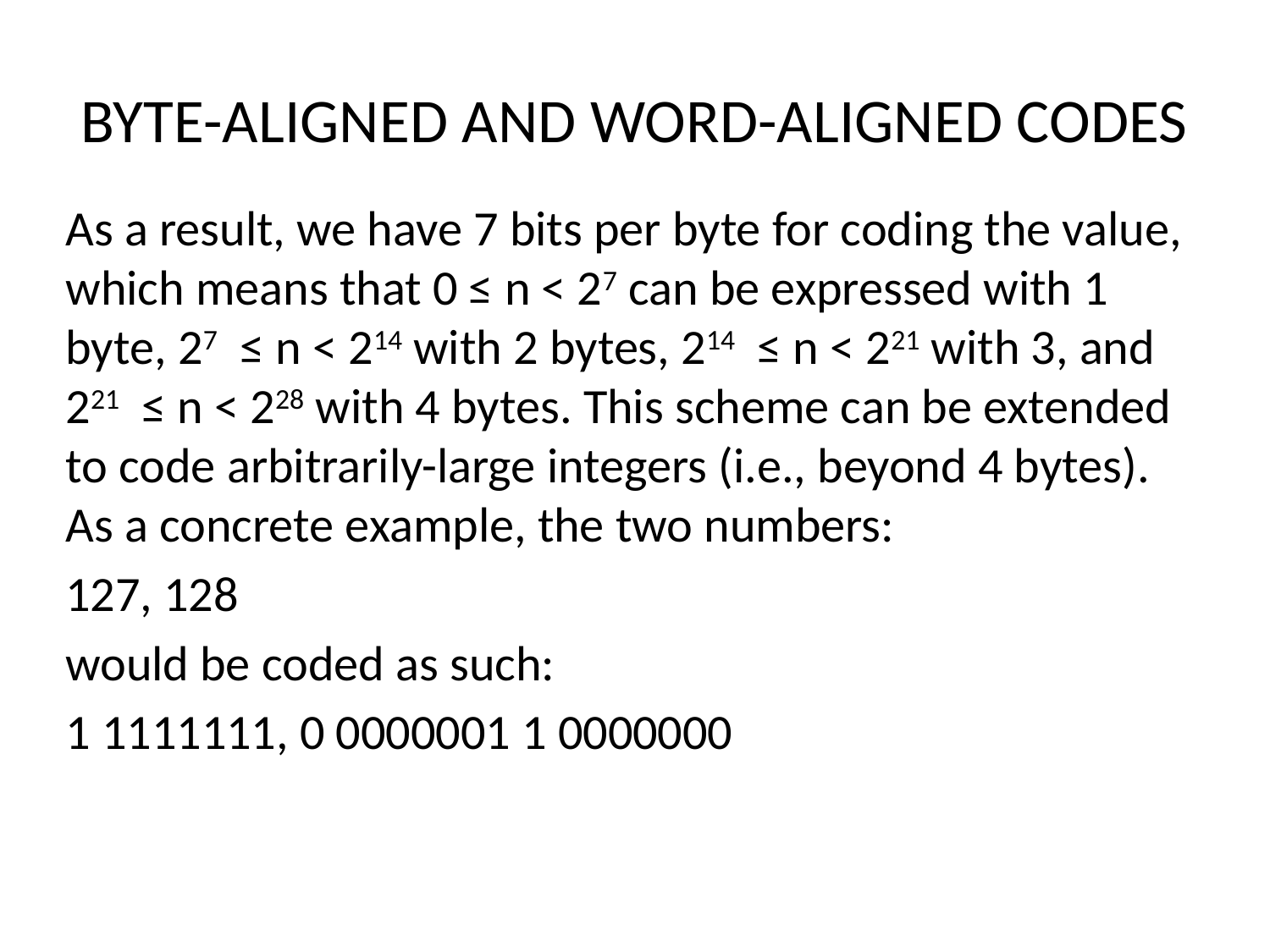

# BYTE-ALIGNED AND WORD-ALIGNED CODES
As a result, we have 7 bits per byte for coding the value, which means that 0 ≤ n < 27 can be expressed with 1 byte, 27  ≤ n < 214 with 2 bytes, 214  ≤ n < 221 with 3, and 221  ≤ n < 228 with 4 bytes. This scheme can be extended to code arbitrarily-large integers (i.e., beyond 4 bytes). As a concrete example, the two numbers:
127, 128
would be coded as such:
1 1111111, 0 0000001 1 0000000